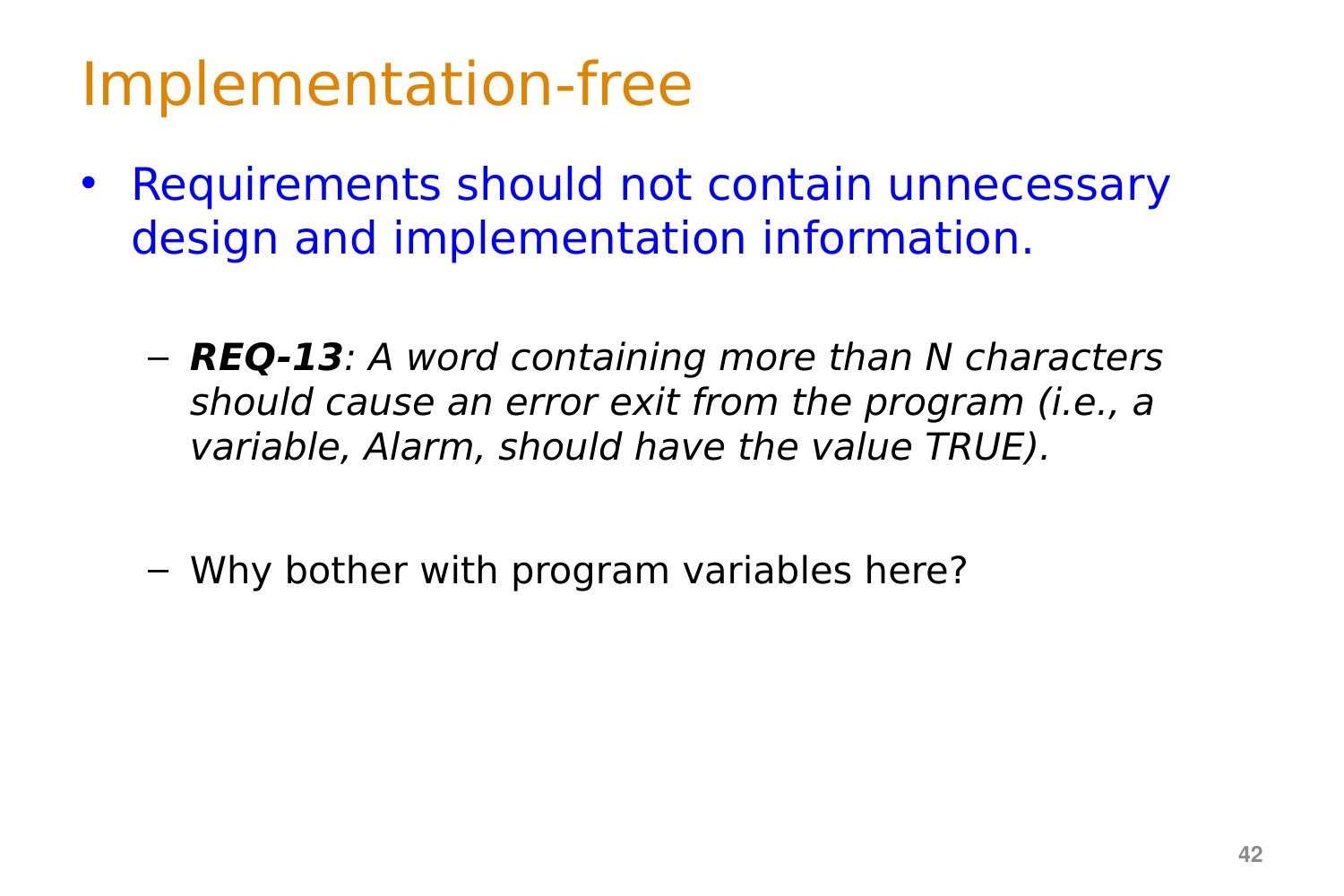

# Implementation-free
Requirements should not contain unnecessary design and implementation information.

REQ-13: A word containing more than N characters should cause an error exit from the program (i.e., a variable, Alarm, should have the value TRUE).

Why bother with program variables here?
42